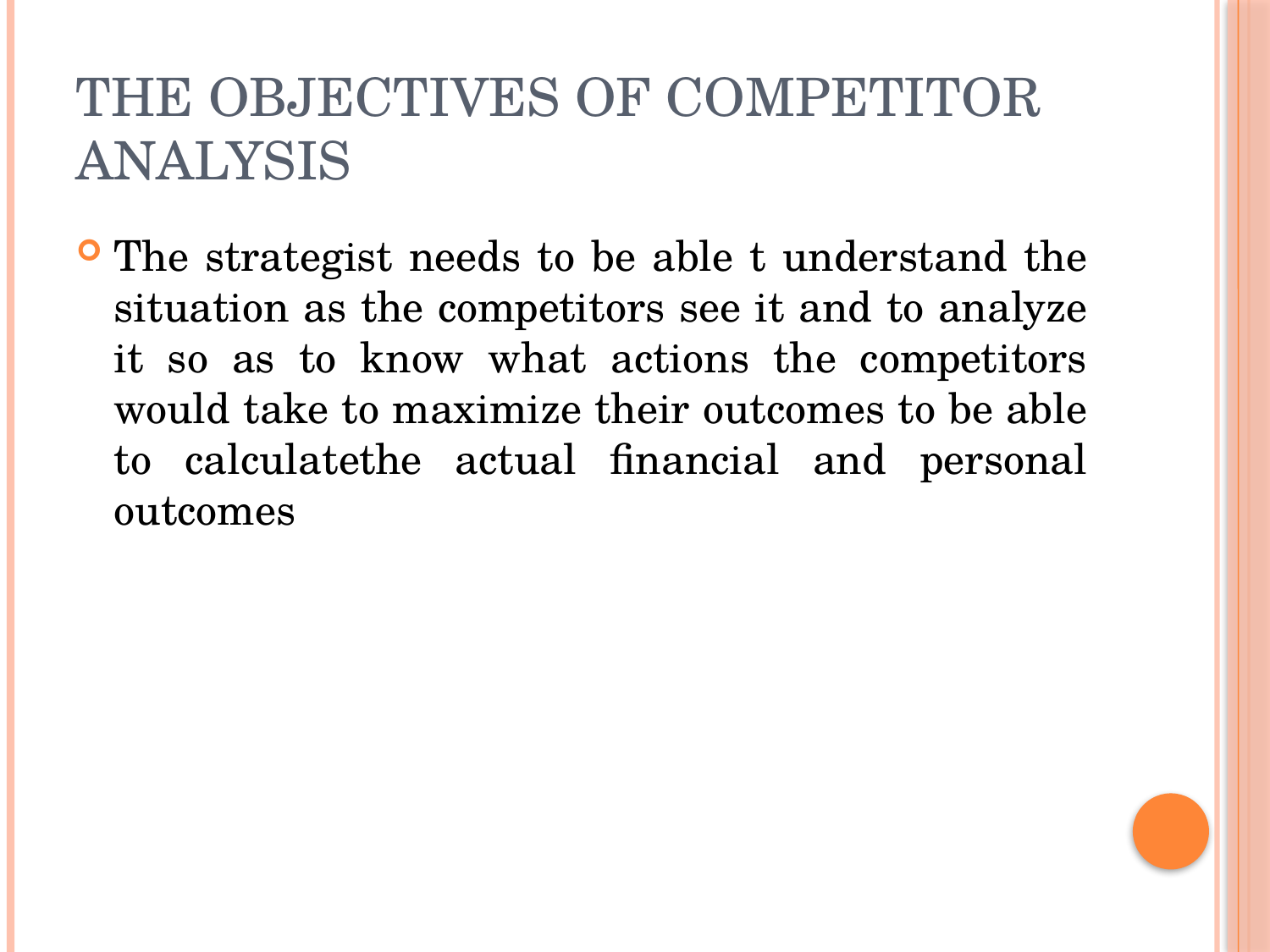

# THE OBJECTIVES OF COMPETITOR ANALYSIS
The strategist needs to be able t understand the situation as the competitors see it and to analyze it so as to know what actions the competitors would take to maximize their outcomes to be able to calculatethe actual financial and personal outcomes